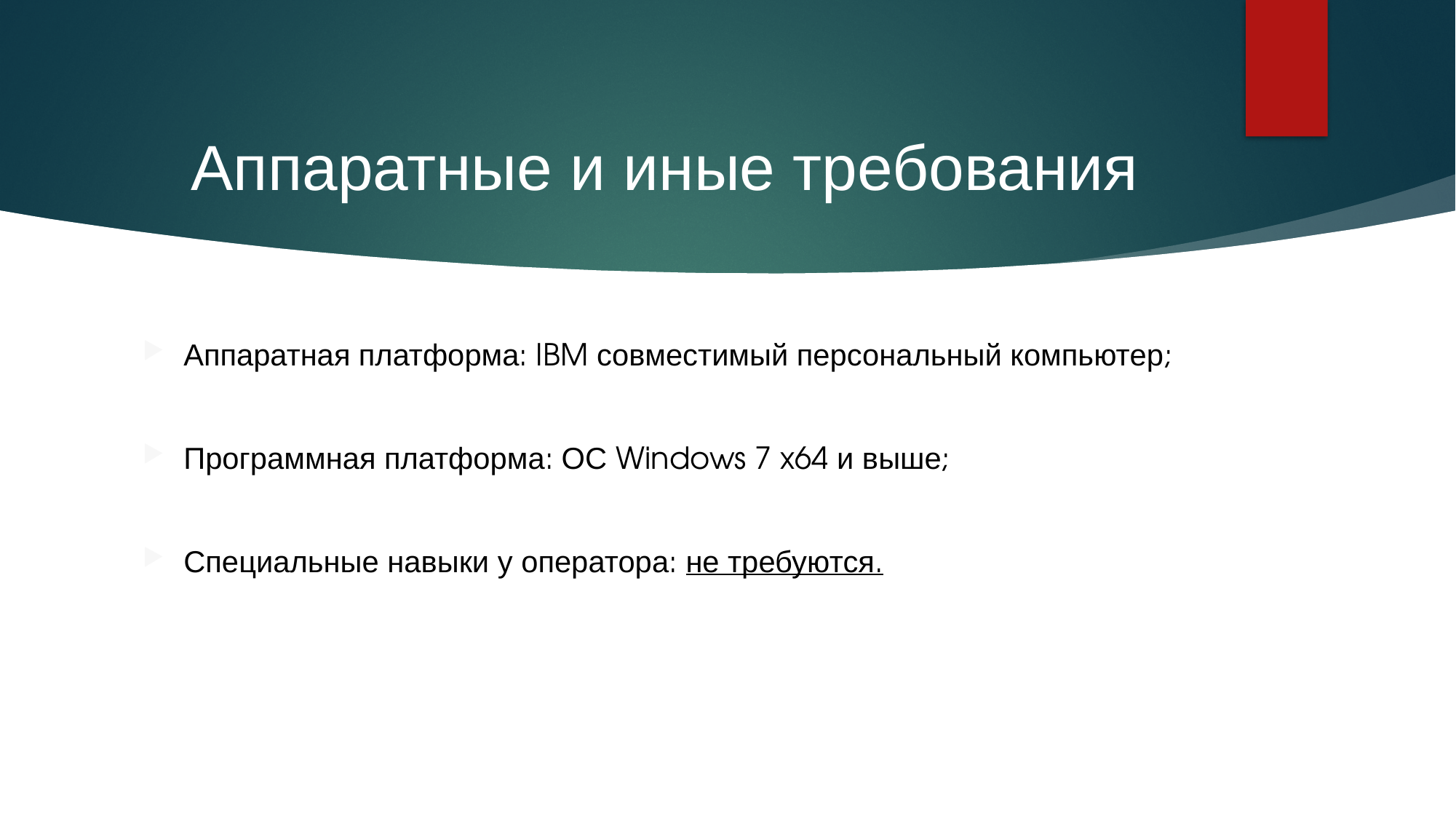

# Аппаратные и иные требования

Аппаратная платформа: IBM совместимый персональный компьютер;

Программная платформа: ОС Windows 7 x64 и выше;

Специальные навыки у оператора: не требуются.